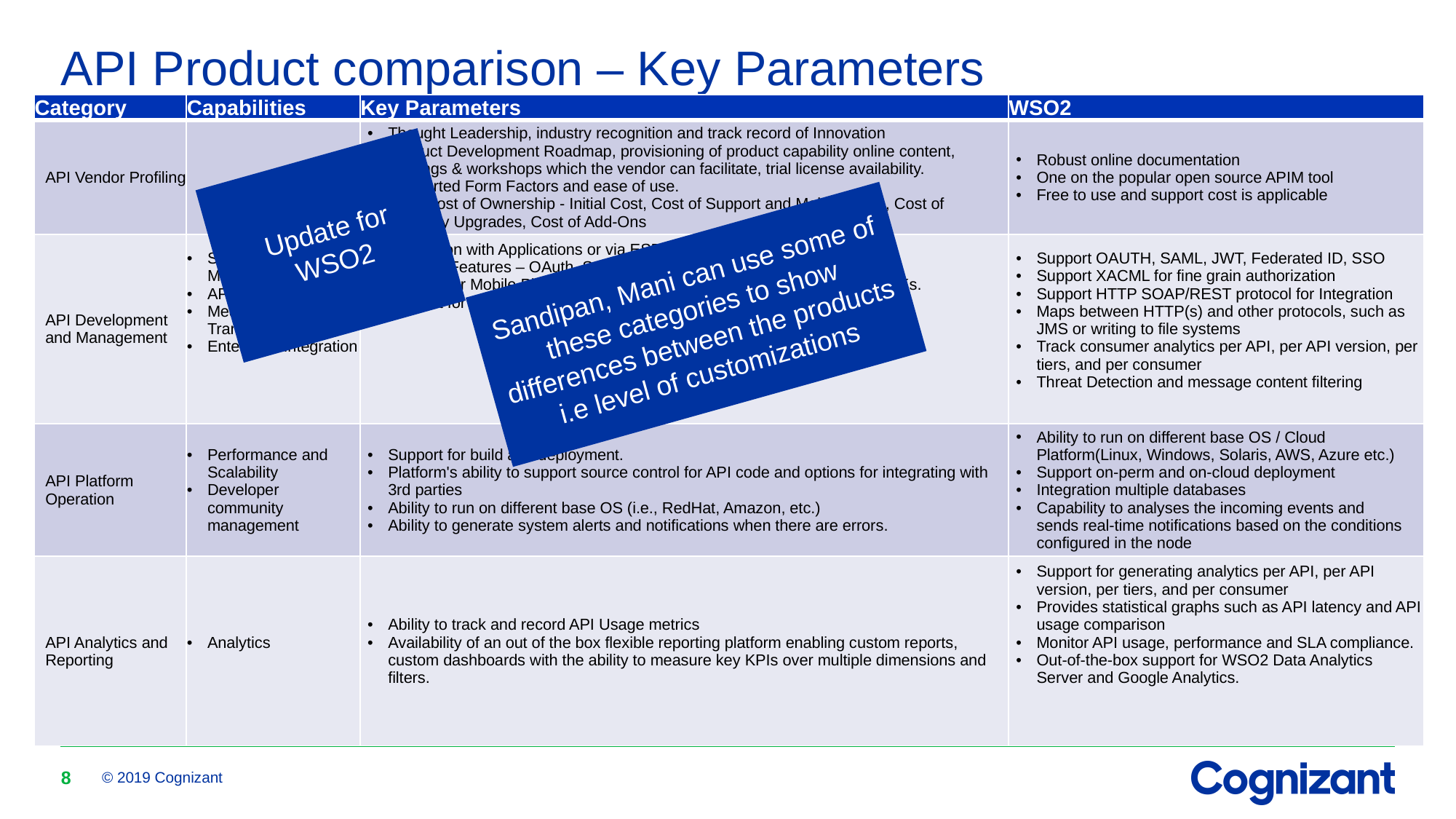

# API Product comparison – Key Parameters
| Category | Capabilities | Key Parameters | WSO2 |
| --- | --- | --- | --- |
| API Vendor Profiling |  | Thought Leadership, industry recognition and track record of Innovation Product Development Roadmap, provisioning of product capability online content, trainings & workshops which the vendor can facilitate, trial license availability. Supported Form Factors and ease of use. Total Cost of Ownership - Initial Cost, Cost of Support and Maintenance, Cost of Capacity Upgrades, Cost of Add-Ons | Robust online documentation One on the popular open source APIM tool Free to use and support cost is applicable |
| API Development and Management | Security & Policy Management API Design Mediation & Transformation Enterprise Integration | Integration with Applications or via ESB, supported protocols Security Features – OAuth, SAML, message level encryption and others. Support for Mobile Platforms and availability of out of the box platform SDKs. Support for monitoring and debugging of APIs, Caching | Support OAUTH, SAML, JWT, Federated ID, SSO Support XACML for fine grain authorization Support HTTP SOAP/REST protocol for Integration Maps between HTTP(s) and other protocols, such as JMS or writing to file systems Track consumer analytics per API, per API version, per tiers, and per consumer Threat Detection and message content filtering |
| API Platform Operation | Performance and Scalability Developer community management | Support for build and deployment. Platform's ability to support source control for API code and options for integrating with 3rd parties Ability to run on different base OS (i.e., RedHat, Amazon, etc.) Ability to generate system alerts and notifications when there are errors. | Ability to run on different base OS / Cloud Platform(Linux, Windows, Solaris, AWS, Azure etc.) Support on-perm and on-cloud deployment Integration multiple databases Capability to analyses the incoming events and sends real-time notifications based on the conditions configured in the node |
| API Analytics and Reporting | Analytics | Ability to track and record API Usage metrics Availability of an out of the box flexible reporting platform enabling custom reports, custom dashboards with the ability to measure key KPIs over multiple dimensions and filters. | Support for generating analytics per API, per API version, per tiers, and per consumer Provides statistical graphs such as API latency and API usage comparison Monitor API usage, performance and SLA compliance. Out-of-the-box support for WSO2 Data Analytics Server and Google Analytics. |
Update for WSO2
Sandipan, Mani can use some of these categories to show differences between the products i.e level of customizations
8
© 2019 Cognizant